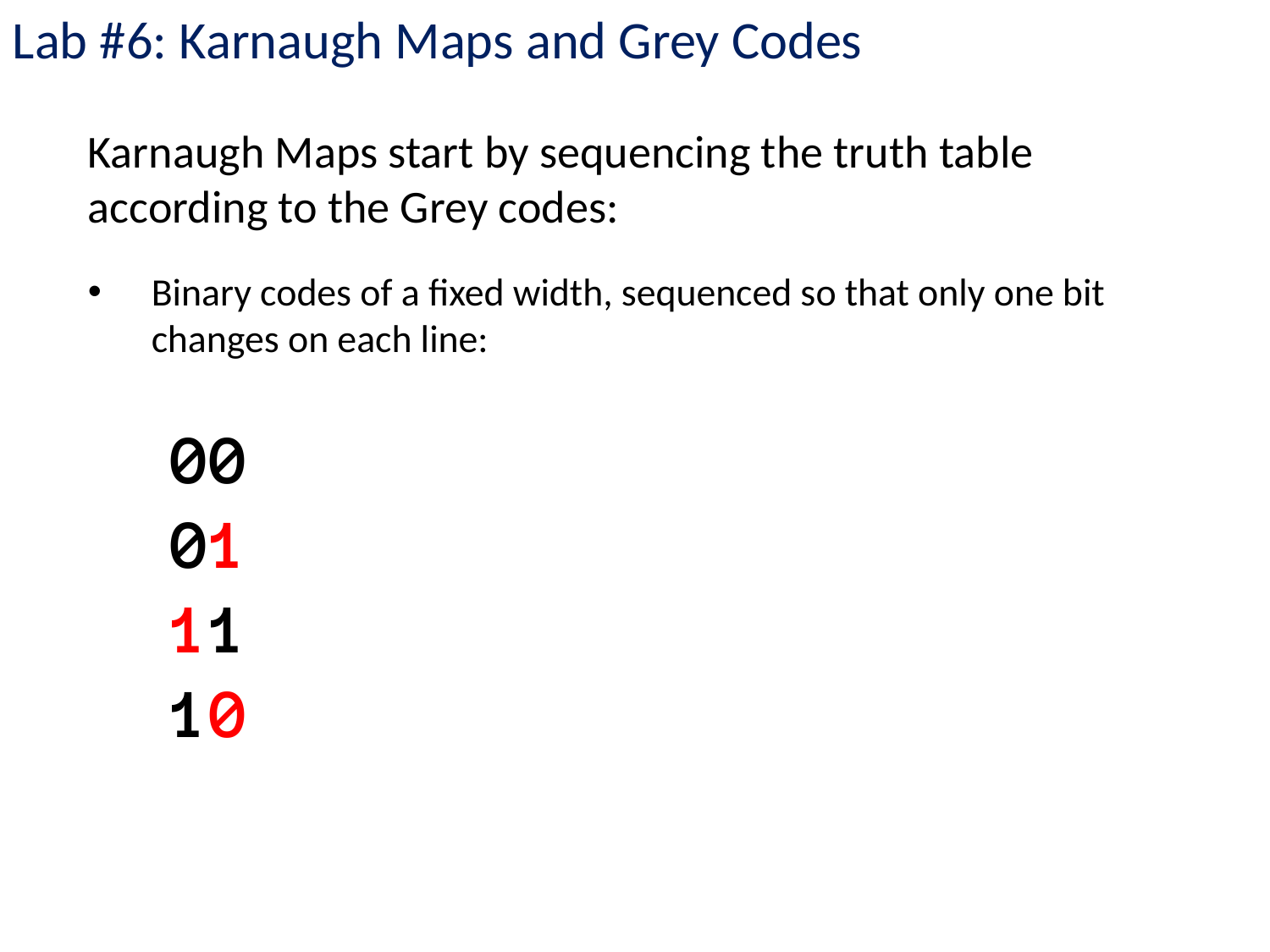

Lab #6: Karnaugh Maps and Grey Codes
Karnaugh Maps start by sequencing the truth table according to the Grey codes:
Binary codes of a fixed width, sequenced so that only one bit changes on each line:
00
01
11
10